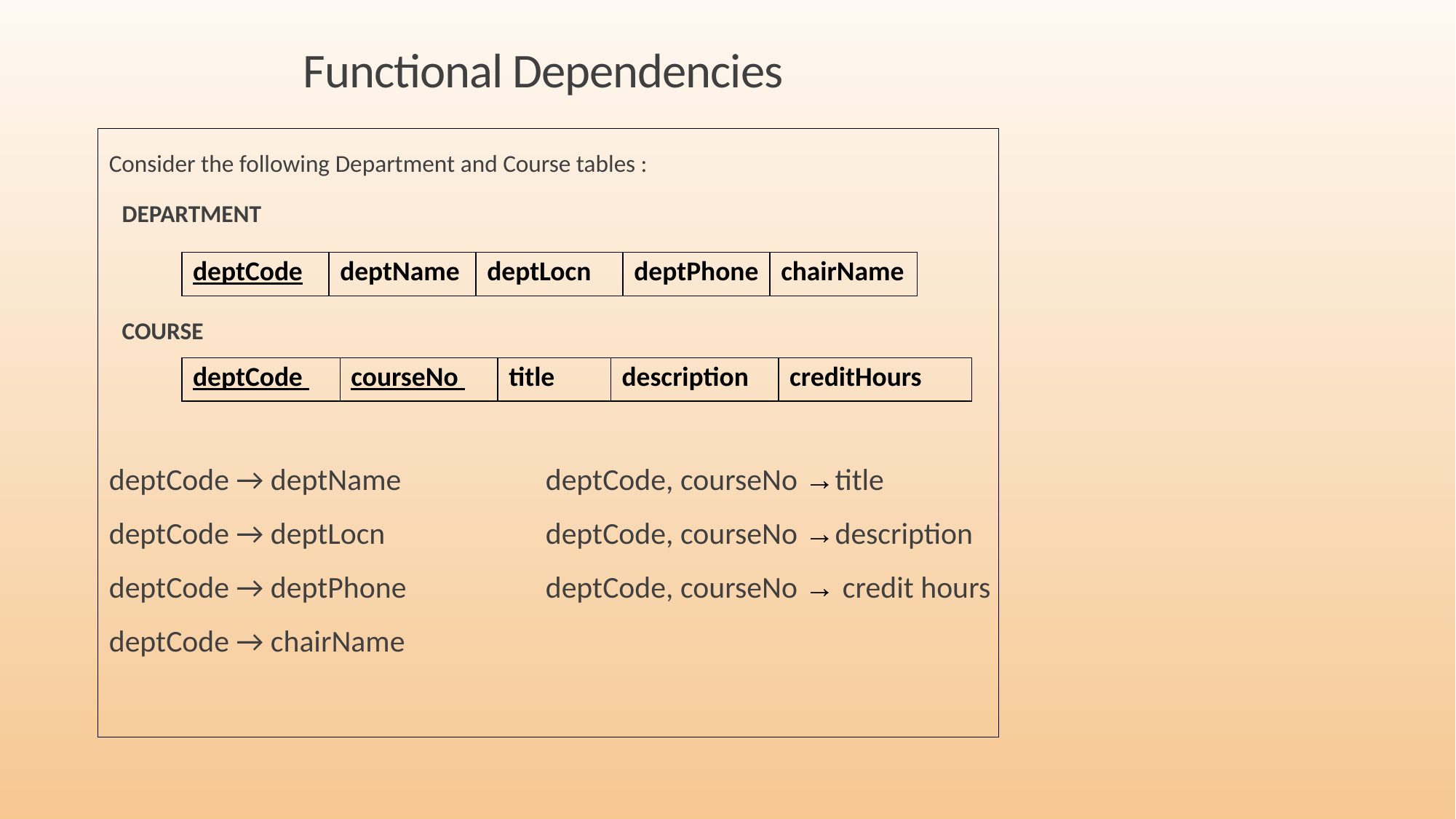

# Functional Dependencies
Consider the following Department and Course tables :
DEPARTMENT

COURSE

deptCode → deptName		deptCode, courseNo →title
deptCode → deptLocn 		deptCode, courseNo →description
deptCode → deptPhone 		deptCode, courseNo → credit hours
deptCode → chairName

| deptCode | deptName | deptLocn | deptPhone | chairName |
| --- | --- | --- | --- | --- |
| deptCode | courseNo | title | description | creditHours |
| --- | --- | --- | --- | --- |